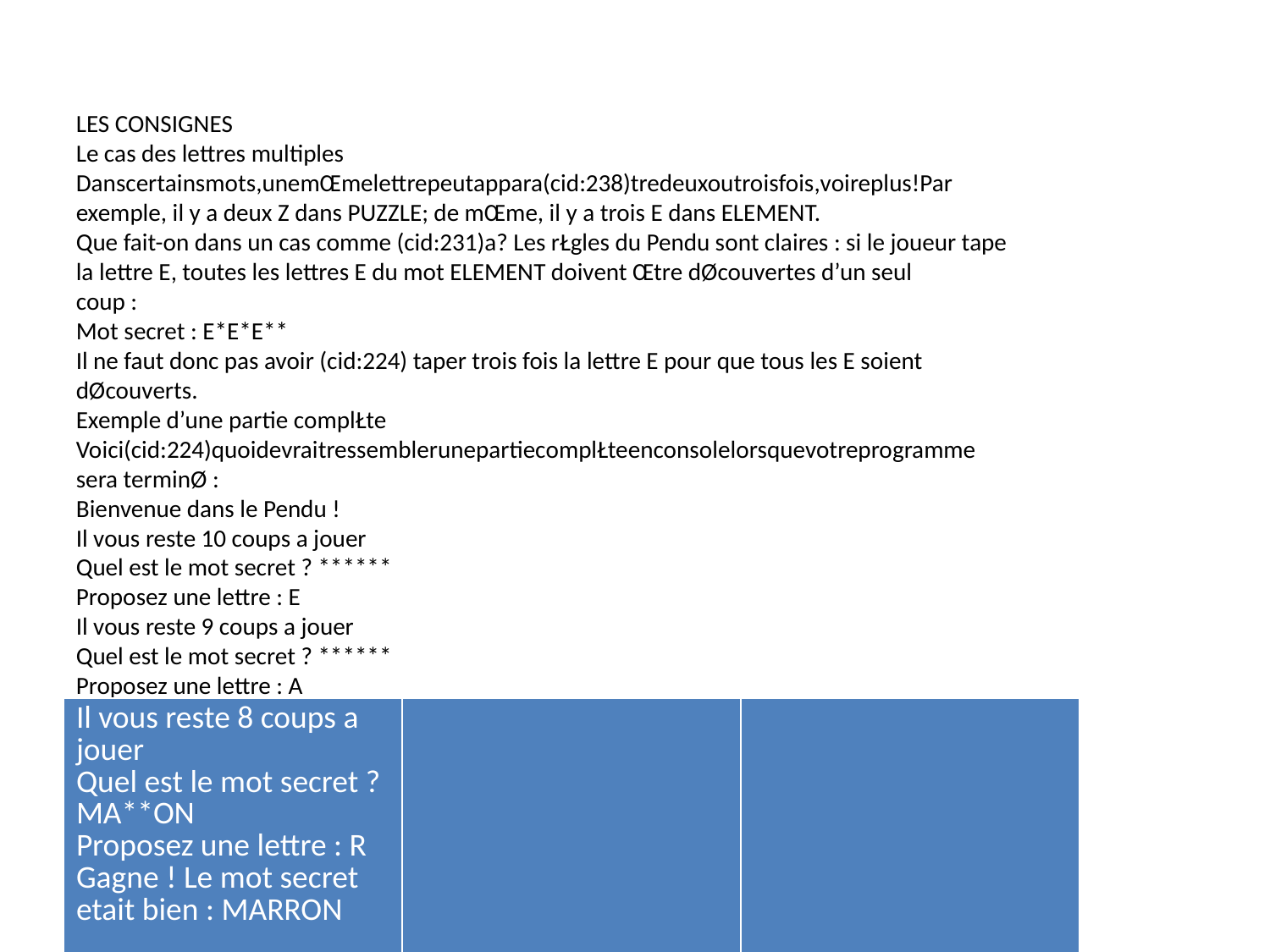

LES CONSIGNES
Le cas des lettres multiples
Danscertainsmots,unemŒmelettrepeutappara(cid:238)tredeuxoutroisfois,voireplus!Par
exemple, il y a deux Z dans PUZZLE; de mŒme, il y a trois E dans ELEMENT.
Que fait-on dans un cas comme (cid:231)a? Les rŁgles du Pendu sont claires : si le joueur tape
la lettre E, toutes les lettres E du mot ELEMENT doivent Œtre dØcouvertes d’un seul
coup :
Mot secret : E*E*E**
Il ne faut donc pas avoir (cid:224) taper trois fois la lettre E pour que tous les E soient
dØcouverts.
Exemple d’une partie complŁte
Voici(cid:224)quoidevraitressemblerunepartiecomplŁteenconsolelorsquevotreprogramme
sera terminØ :
Bienvenue dans le Pendu !
Il vous reste 10 coups a jouer
Quel est le mot secret ? ******
Proposez une lettre : E
Il vous reste 9 coups a jouer
Quel est le mot secret ? ******
Proposez une lettre : A
Il vous reste 9 coups a jouer
Quel est le mot secret ? *A****
Proposez une lettre : O
Il vous reste 9 coups a jouer
Quel est le mot secret ? *A**O*
Proposez une lettre :
Et ainsi de suite jusqu’(cid:224) ce que le joueur ait dØcouvert toutes les lettres du mot (ou
bien qu’il ne lui reste plus de coups (cid:224) jouer) :
Il vous reste 8 coups a jouer
Quel est le mot secret ? MA**ON
Proposez une lettre : R
Gagne ! Le mot secret etait bien : MARRON
251
| Mot secret : E\*E\*E\*\* |  |  |
| --- | --- | --- |
|  |  |  |
|  |  |  |
| Bienvenue dans le Pendu ! Il vous reste 10 coups a jouer Quel est le mot secret ? \*\*\*\*\*\* Proposez une lettre : E Il vous reste 9 coups a jouer Quel est le mot secret ? \*\*\*\*\*\* Proposez une lettre : A Il vous reste 9 coups a jouer Quel est le mot secret ? \*A\*\*\*\* Proposez une lettre : O Il vous reste 9 coups a jouer Quel est le mot secret ? \*A\*\*O\* Proposez une lettre : |  |  |
| --- | --- | --- |
|  |  |  |
|  |  |  |
| Il vous reste 8 coups a jouer Quel est le mot secret ? MA\*\*ON Proposez une lettre : R Gagne ! Le mot secret etait bien : MARRON |  |  |
| --- | --- | --- |
|  |  |  |
|  |  |  |